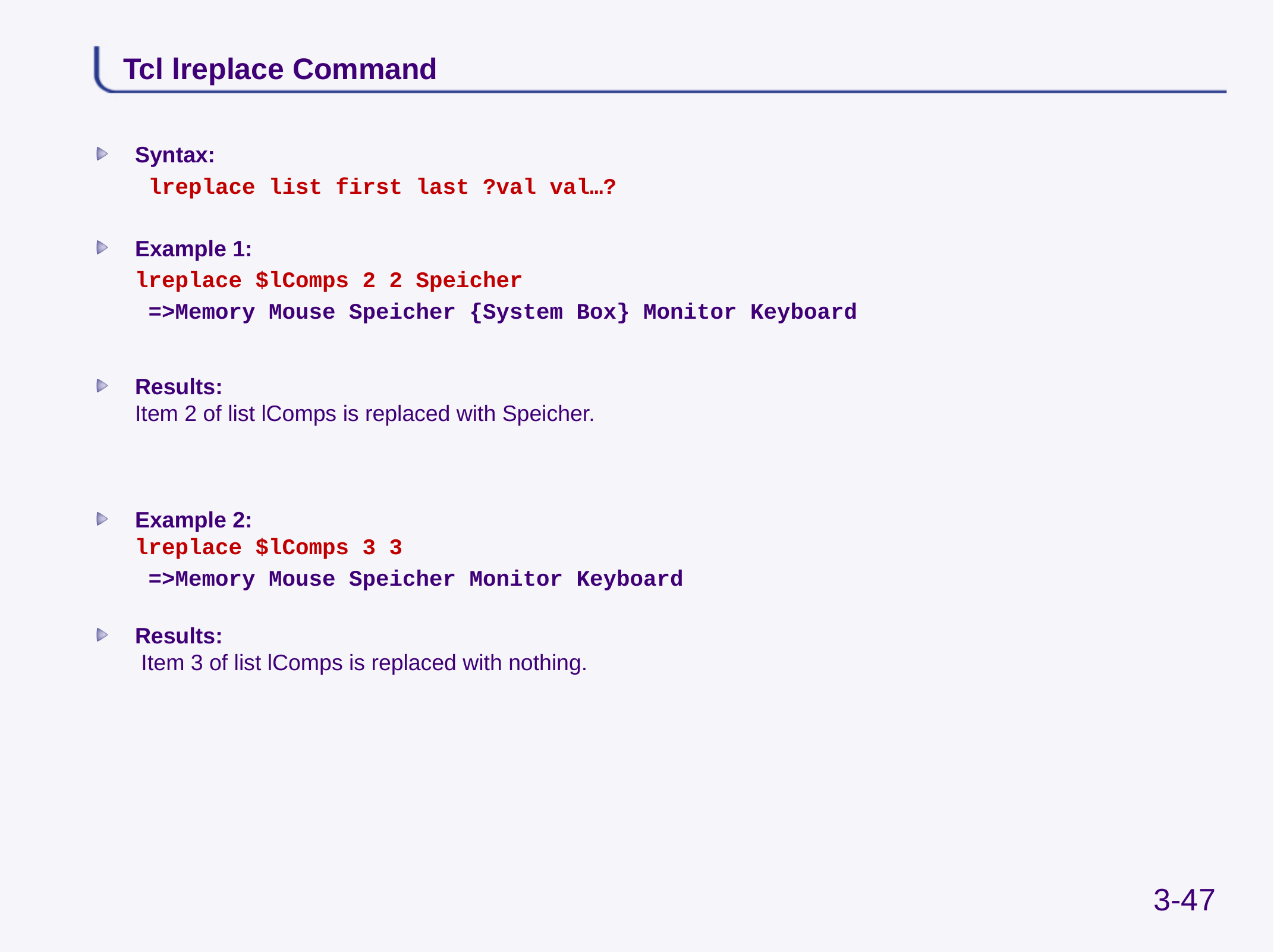

# Tcl lreplace Command
Syntax:
	 lreplace list first last ?val val…?

Example 1:
	lreplace $lComps 2 2 Speicher
	 =>Memory Mouse Speicher {System Box} Monitor Keyboard

Results:
Item 2 of list lComps is replaced with Speicher.

Example 2:
lreplace $lComps 3 3
	 =>Memory Mouse Speicher Monitor Keyboard
Results:
 Item 3 of list lComps is replaced with nothing.
3-47